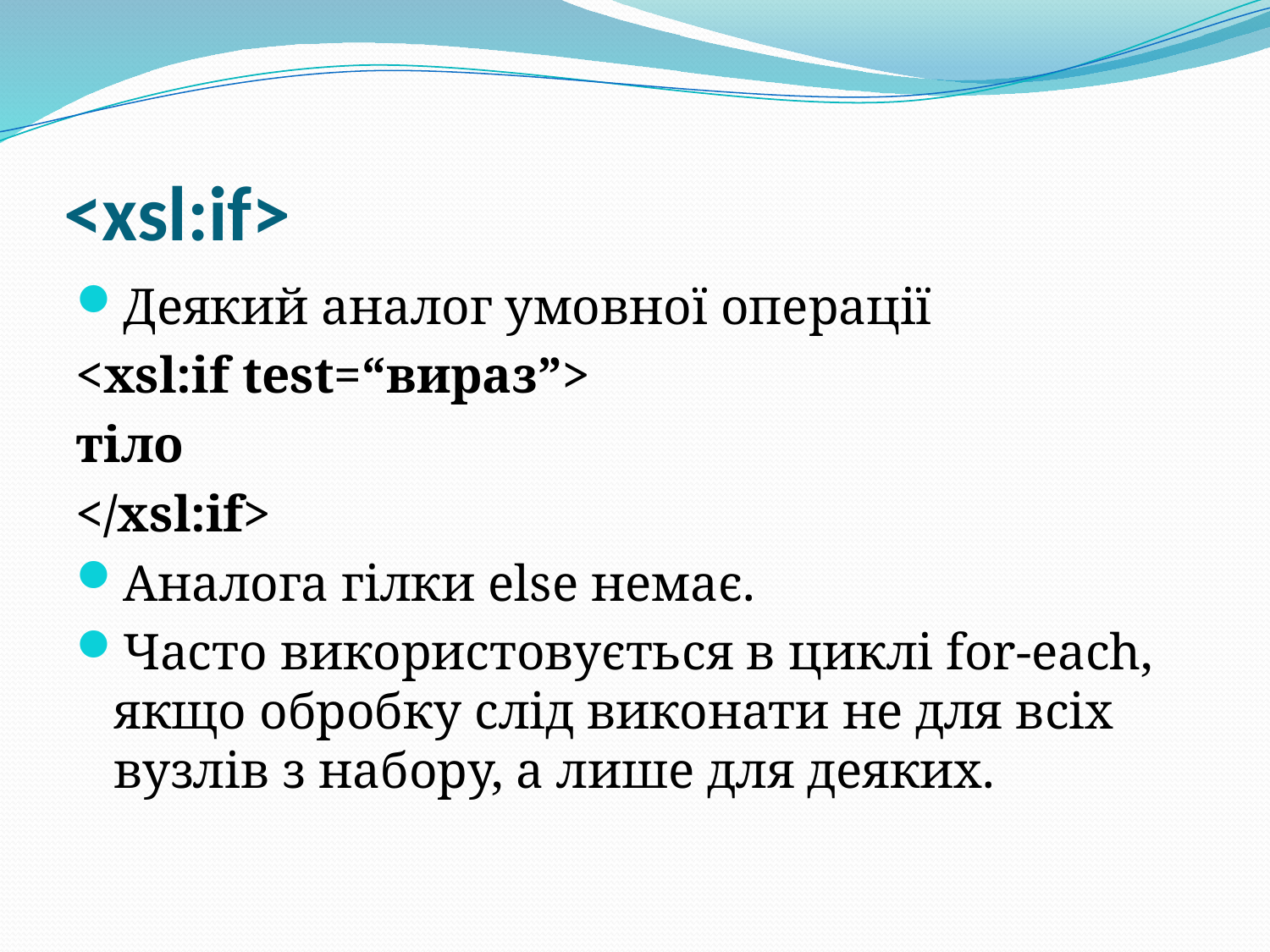

# <xsl:if>
Деякий аналог умовної операції
<xsl:if test=“вираз”>
тіло
</xsl:if>
Аналога гілки else немає.
Часто використовується в циклі for-each, якщо обробку слід виконати не для всіх вузлів з набору, а лише для деяких.